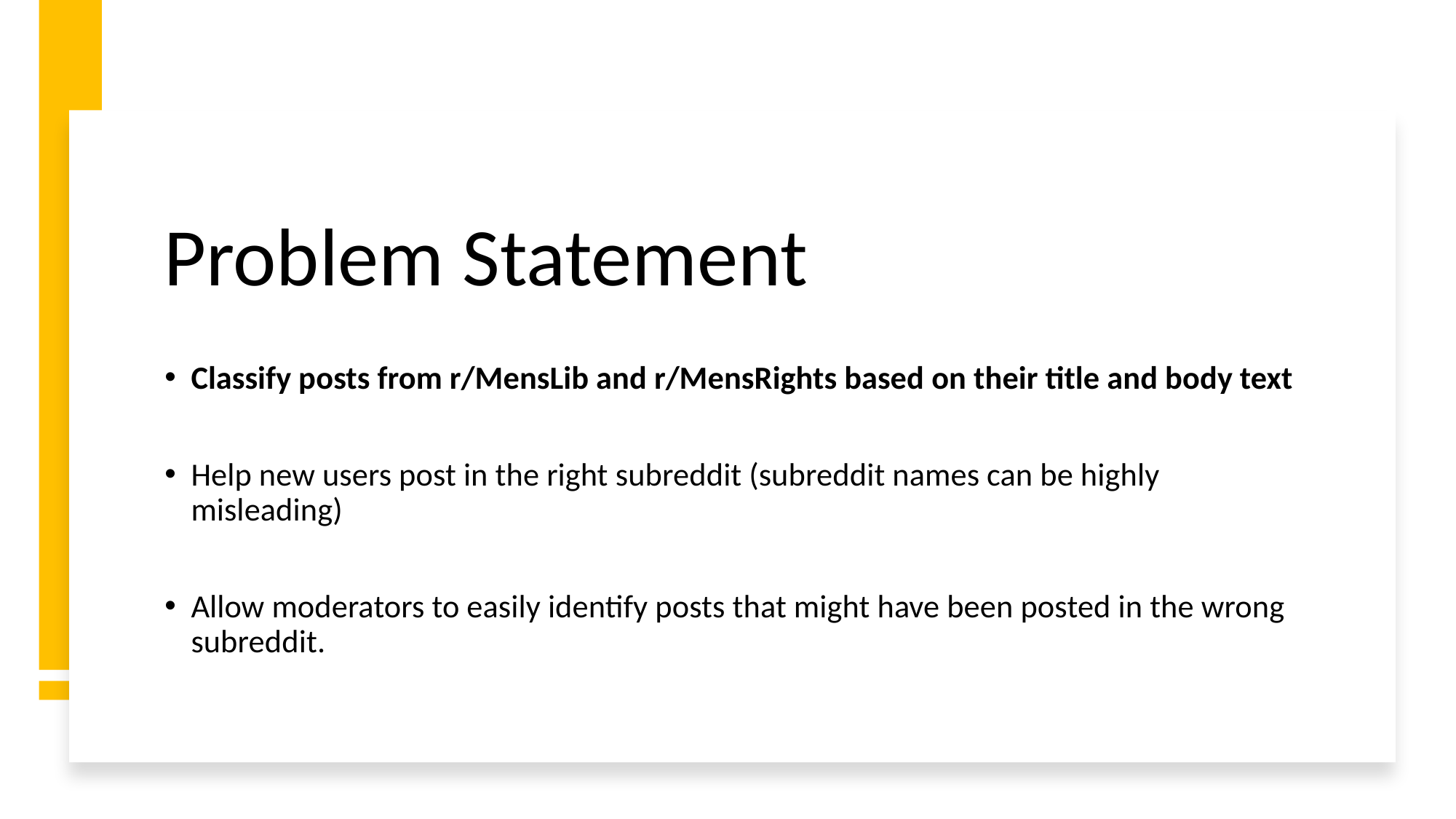

# Problem Statement

Classify posts from r/MensLib and r/MensRights based on their title and body text

Help new users post in the right subreddit (subreddit names can be highly misleading)

Allow moderators to easily identify posts that might have been posted in the wrong subreddit.